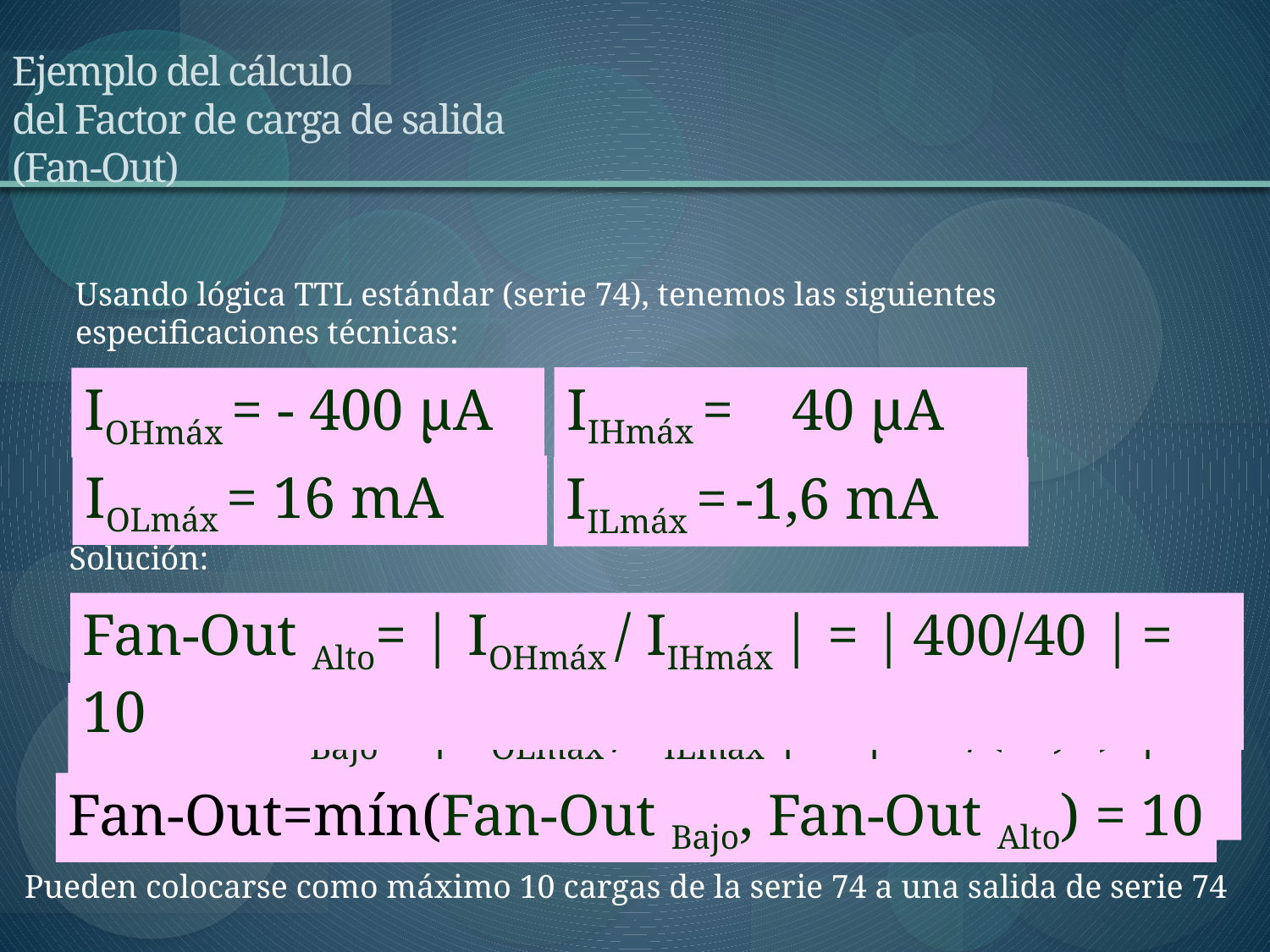

# Ejemplo del cálculo del Factor de carga de salida (Fan-Out)
Usando lógica TTL estándar (serie 74), tenemos las siguientes especificaciones técnicas:
IIHmáx =    40 μA
IOHmáx = - 400 μA
IOLmáx = 16 mA
IILmáx = -1,6 mA
Solución:
Fan-Out Alto= | IOHmáx / IIHmáx | = | 400/40 | = 10
Fan-Out Bajo= | IOLmáx / IILmáx | = | 16/(-1,6) |=10
Fan-Out=mín(Fan-Out Bajo, Fan-Out Alto) = 10
Pueden colocarse como máximo 10 cargas de la serie 74 a una salida de serie 74